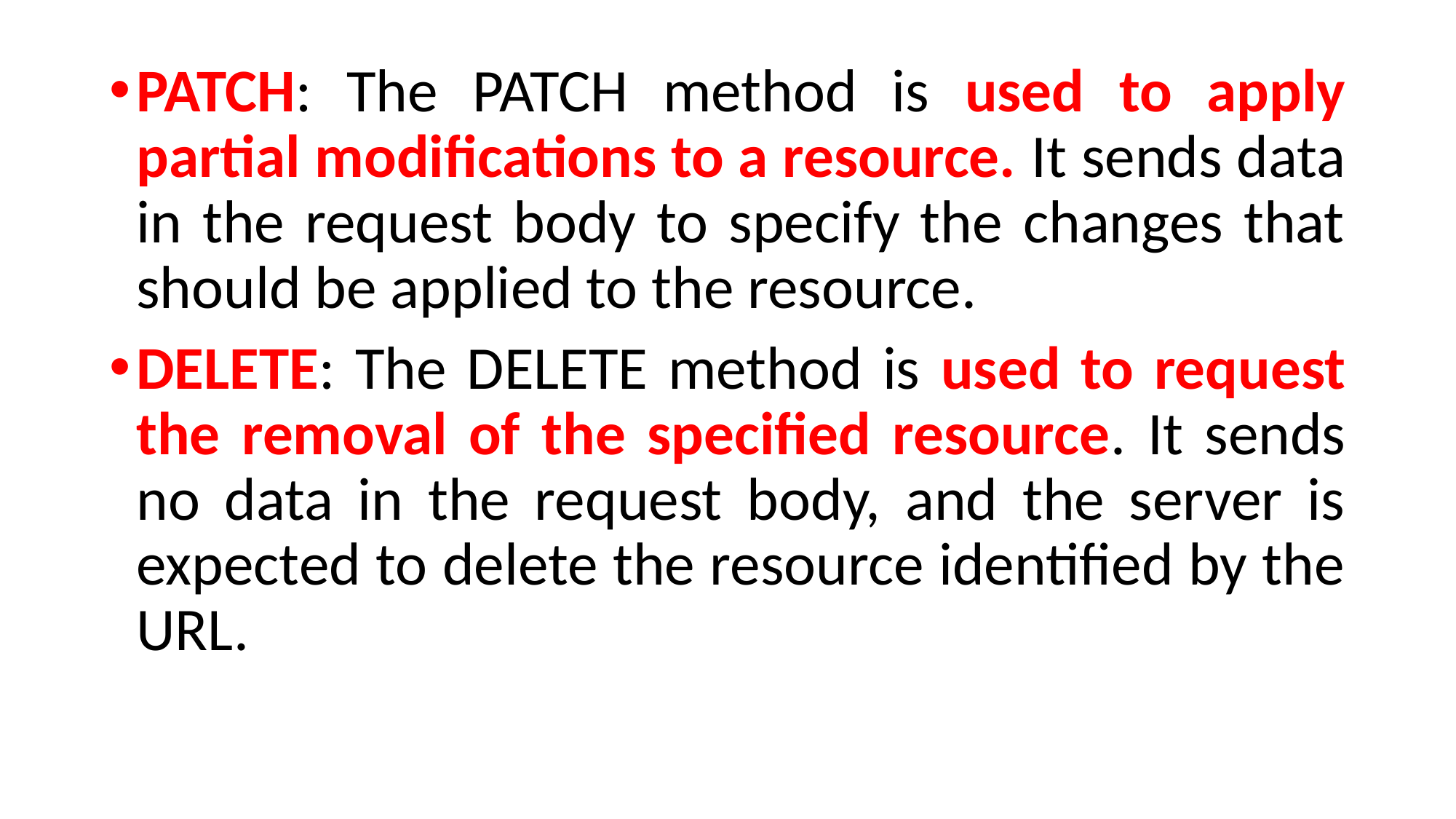

PATCH: The PATCH method is used to apply partial modifications to a resource. It sends data in the request body to specify the changes that should be applied to the resource.
DELETE: The DELETE method is used to request the removal of the specified resource. It sends no data in the request body, and the server is expected to delete the resource identified by the URL.